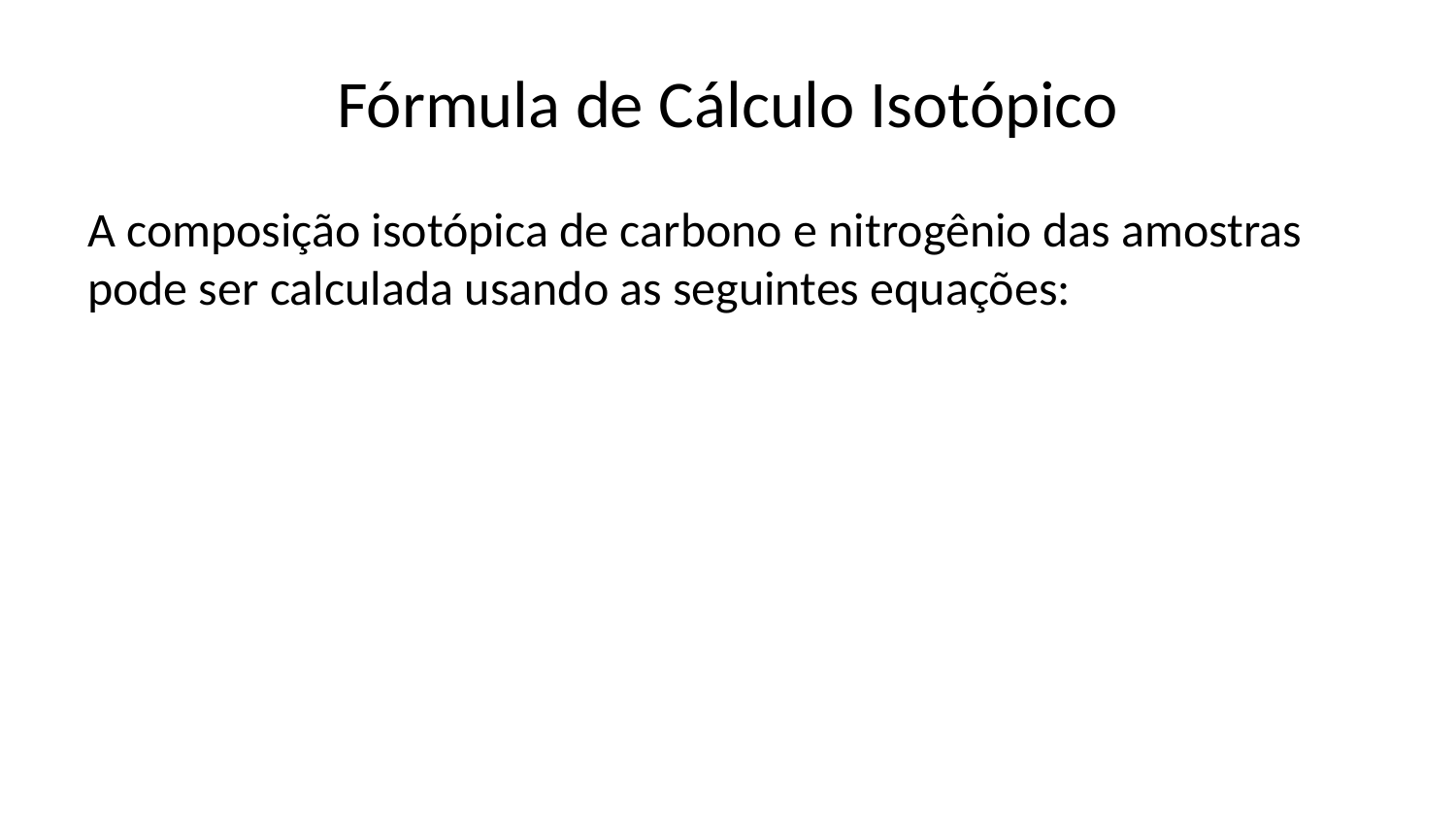

# Fórmula de Cálculo Isotópico
A composição isotópica de carbono e nitrogênio das amostras pode ser calculada usando as seguintes equações: